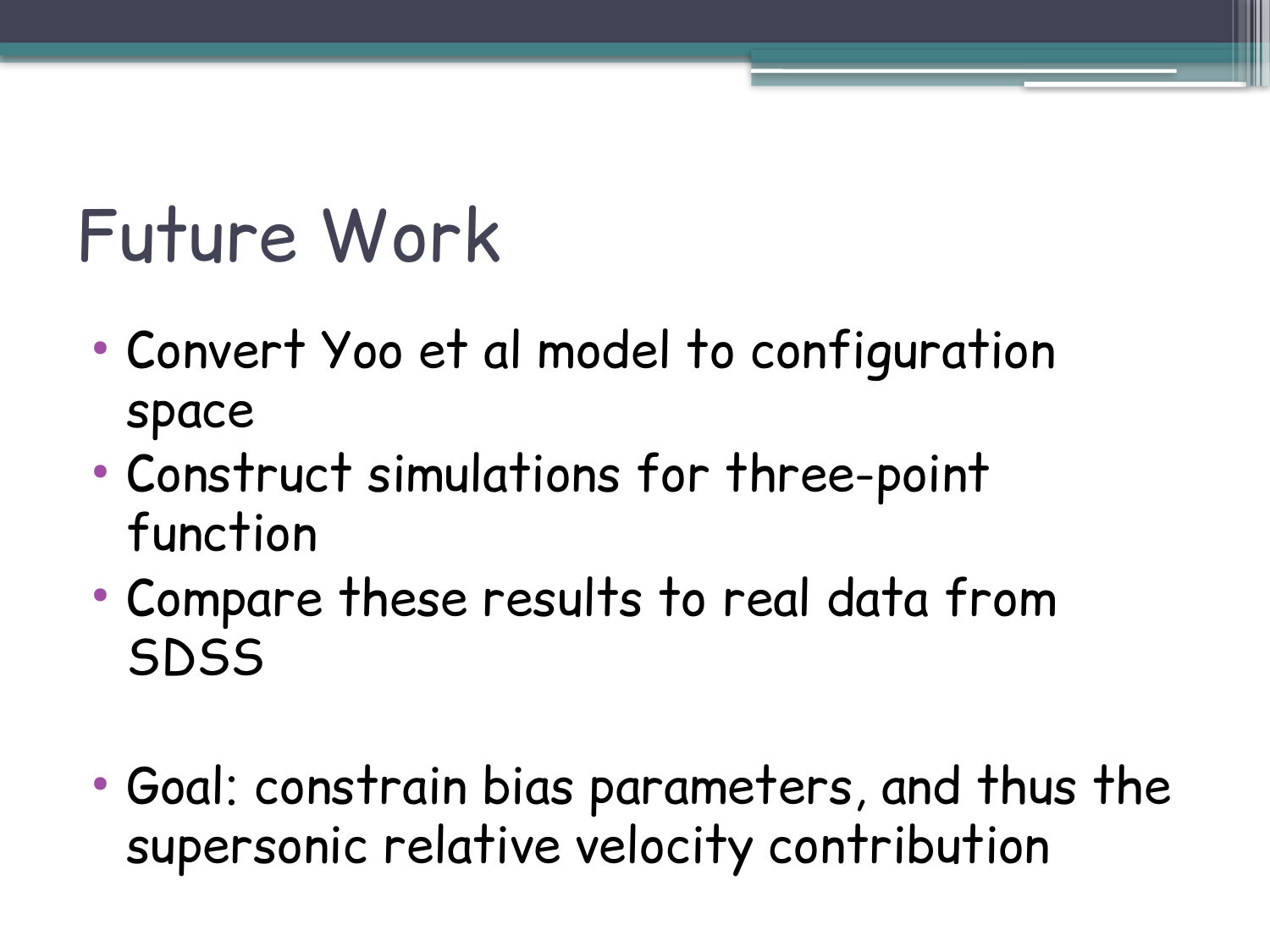

# Future Work
Convert Yoo et al model to configuration space
Construct simulations for three-point function
Compare these results to real data from SDSS

Goal: constrain bias parameters, and thus the supersonic relative velocity contribution